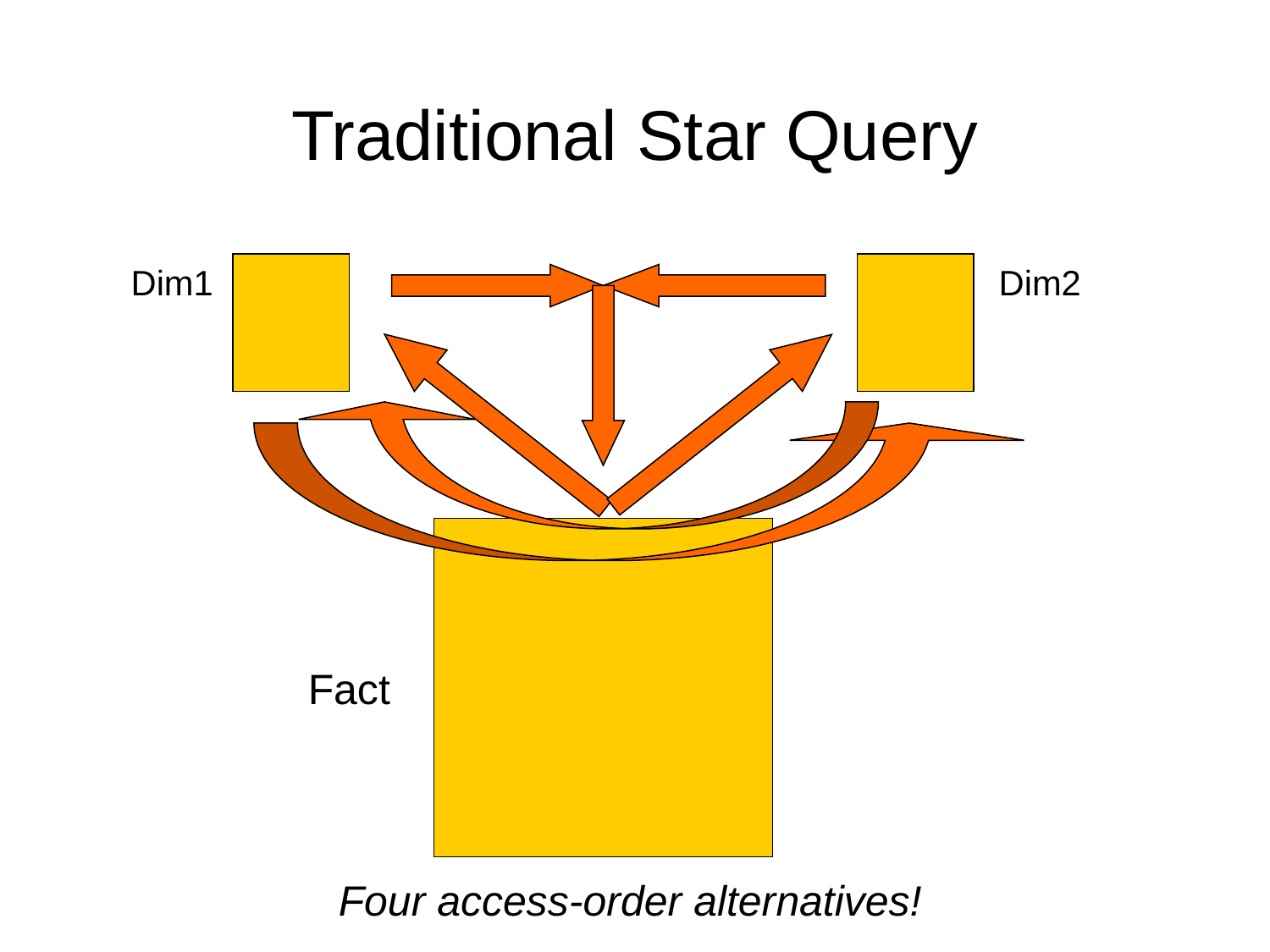

# Traditional Star Query
Dim1

Dim2

Fact
Four access-order alternatives!